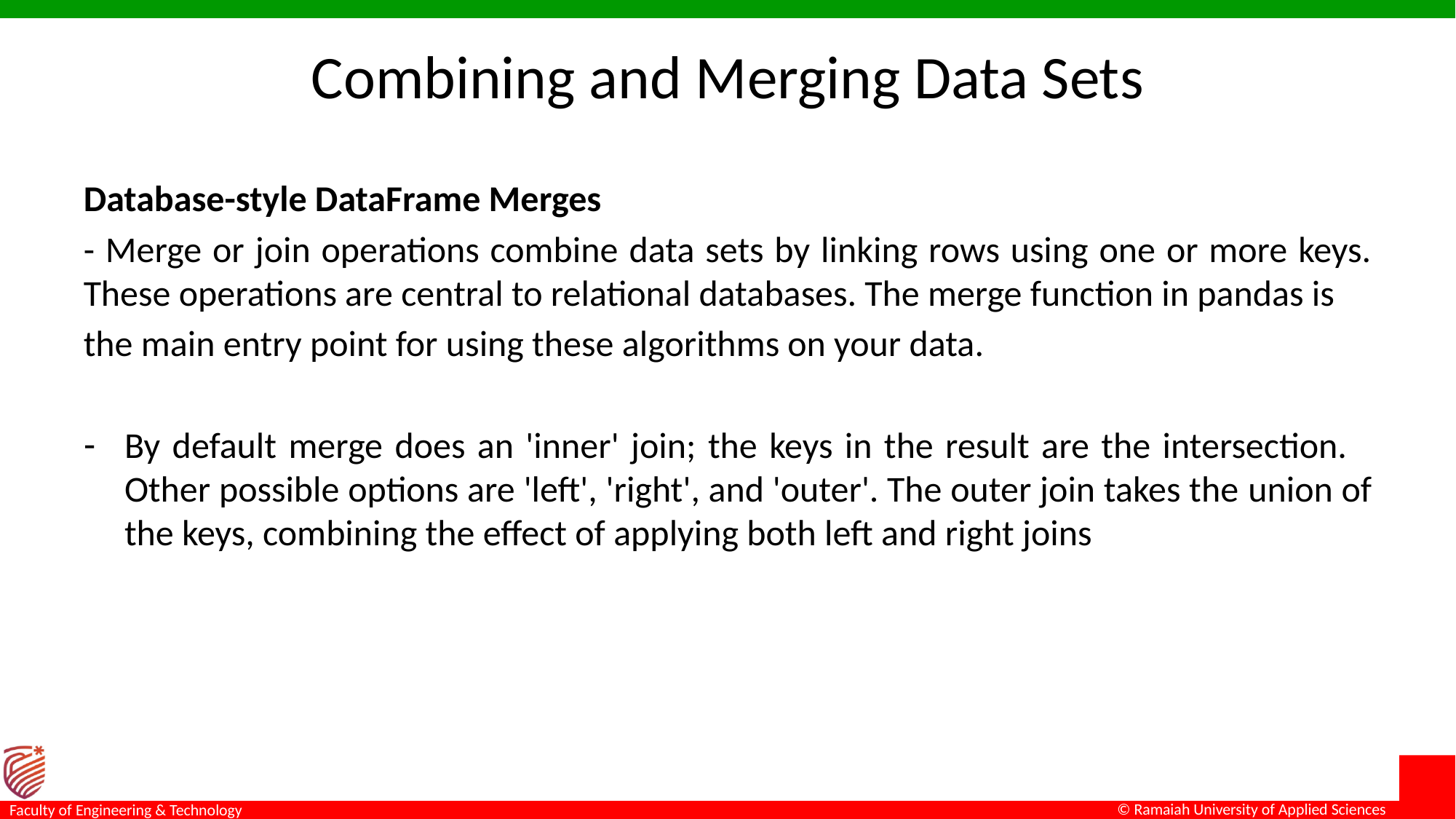

# Combining and Merging Data Sets
Database-style DataFrame Merges
- Merge or join operations combine data sets by linking rows using one or more keys. These operations are central to relational databases. The merge function in pandas is
the main entry point for using these algorithms on your data.

By default merge does an 'inner' join; the keys in the result are the intersection.   Other possible options are 'left', 'right', and 'outer'. The outer join takes the union of the keys, combining the effect of applying both left and right joins